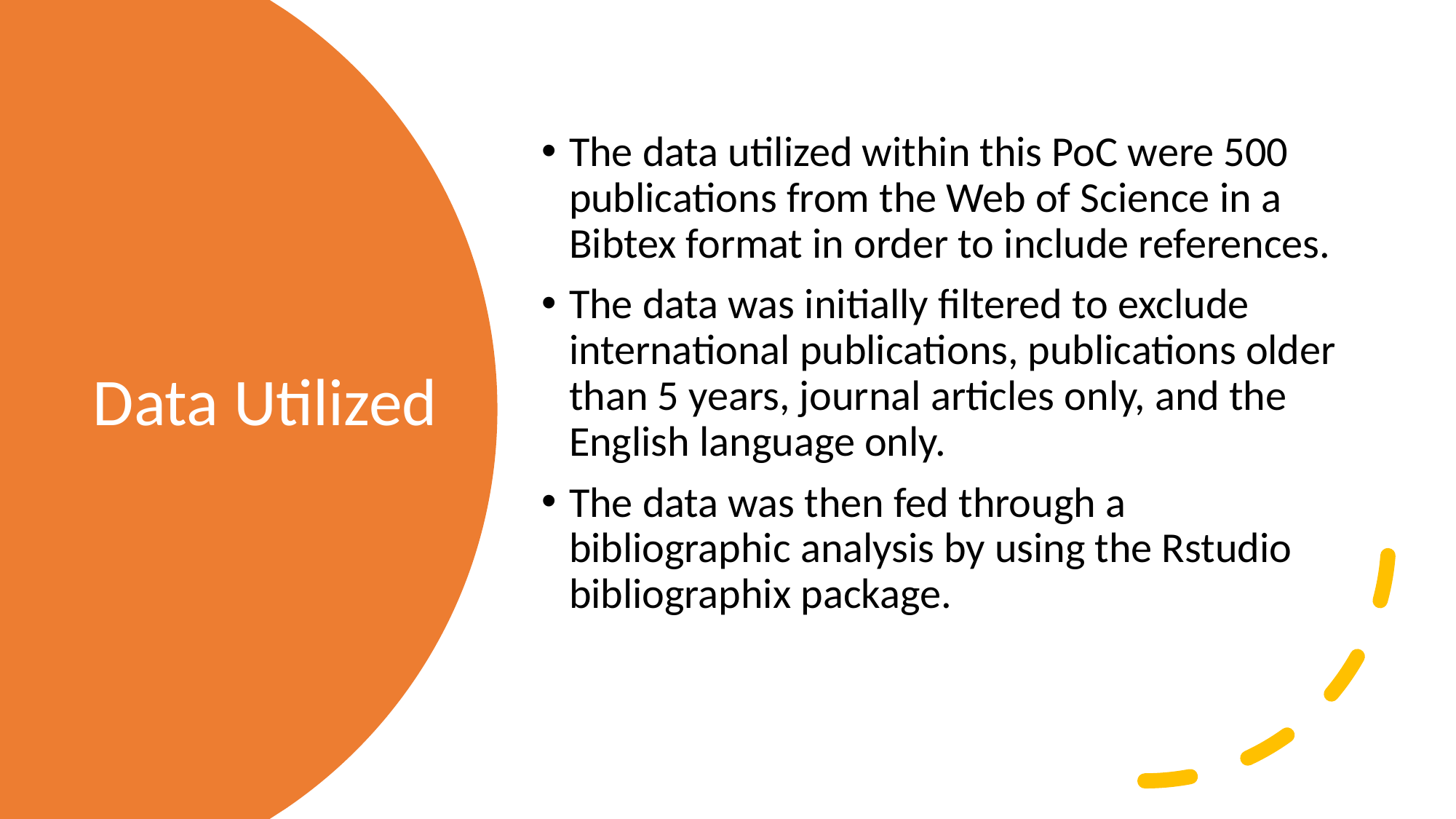

The data utilized within this PoC were 500 publications from the Web of Science in a Bibtex format in order to include references.
The data was initially filtered to exclude international publications, publications older than 5 years, journal articles only, and the English language only.
The data was then fed through a bibliographic analysis by using the Rstudio bibliographix package.

# Data Utilized